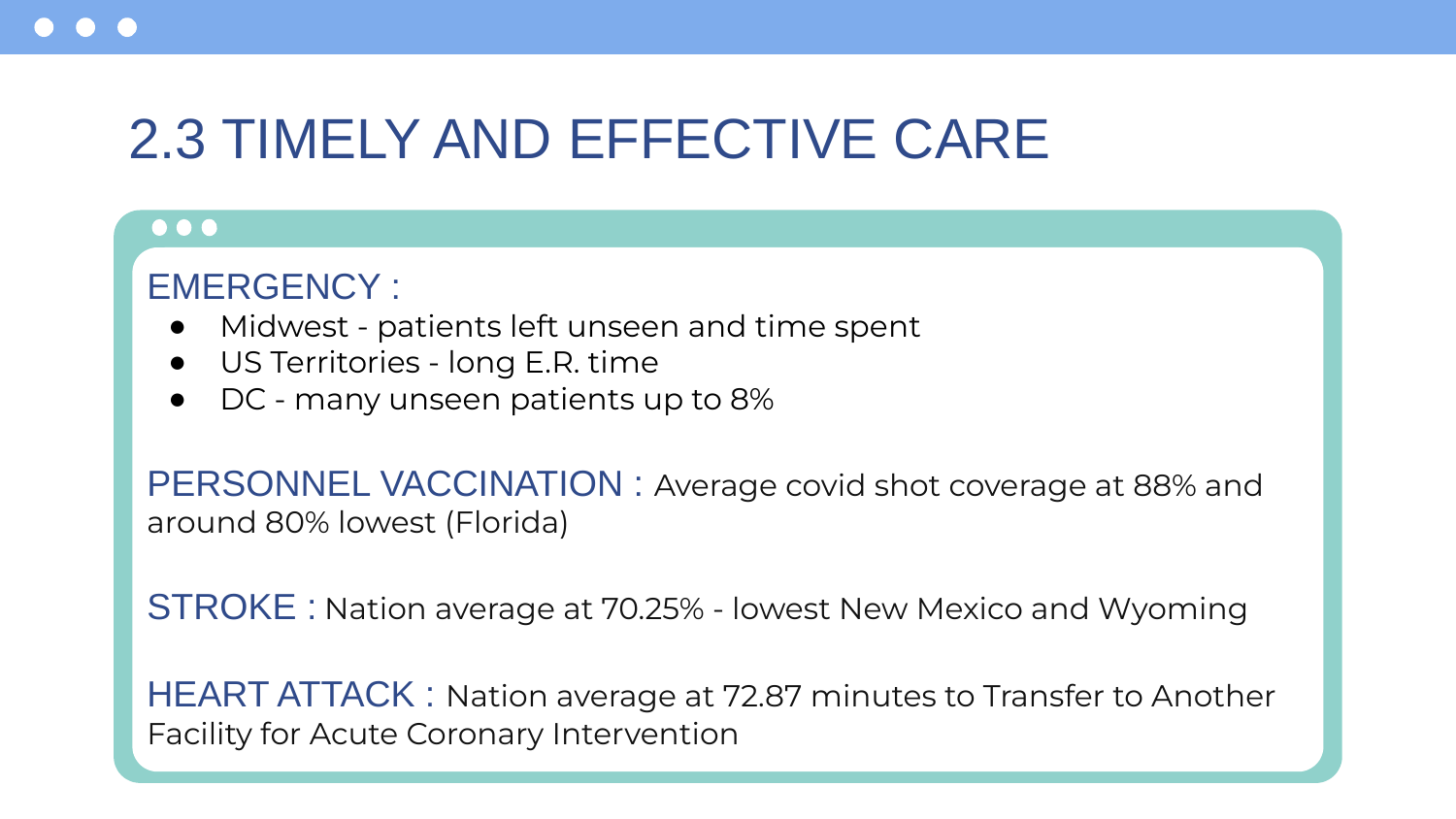

# 2.3 TIMELY AND EFFECTIVE CARE

EMERGENCY :
Midwest - patients left unseen and time spent
US Territories - long E.R. time
DC - many unseen patients up to 8%

PERSONNEL VACCINATION : Average covid shot coverage at 88% and around 80% lowest (Florida)

STROKE : Nation average at 70.25% - lowest New Mexico and Wyoming

HEART ATTACK : Nation average at 72.87 minutes to Transfer to Another Facility for Acute Coronary Intervention